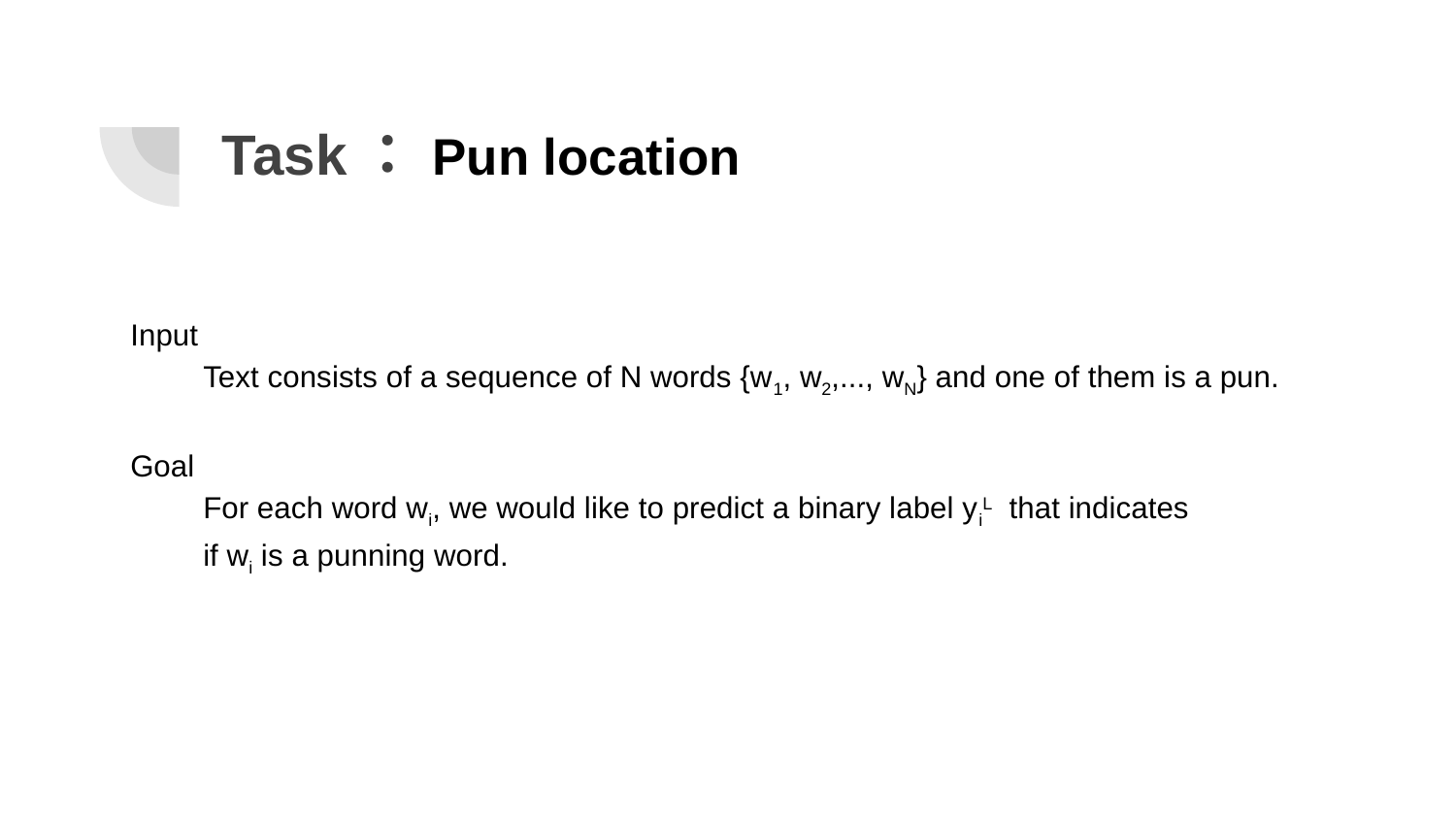

# Task：Pun location
Input
Text consists of a sequence of N words {w1, w2,..., wN} and one of them is a pun.

Goal
For each word wi, we would like to predict a binary label yiL  that indicates
if wi is a punning word.